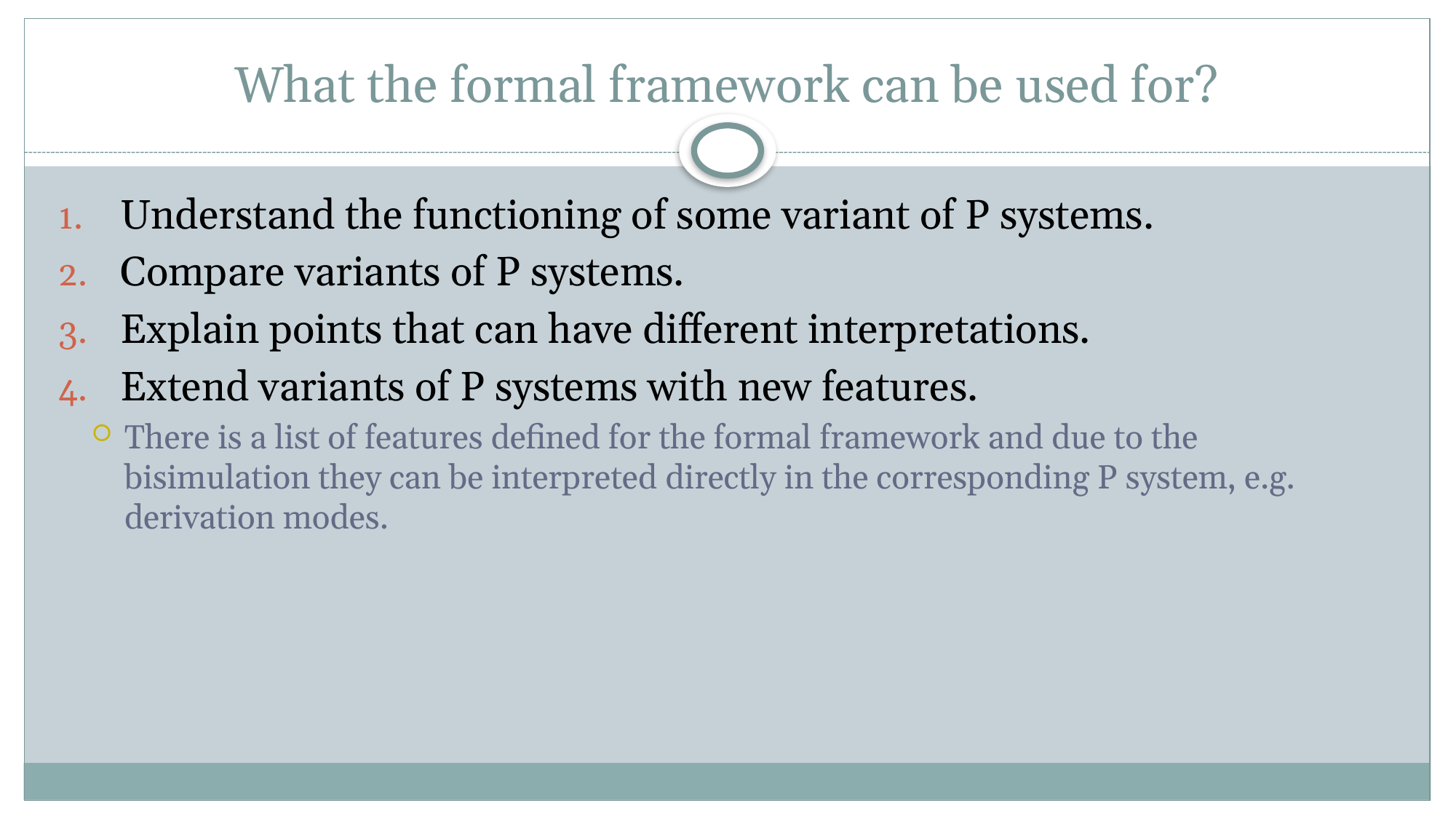

# What the formal framework can be used for?
Understand the functioning of some variant of P systems.
Compare variants of P systems.
Explain points that can have different interpretations.
Extend variants of P systems with new features.
There is a list of features defined for the formal framework and due to the bisimulation they can be interpreted directly in the corresponding P system, e.g. derivation modes.